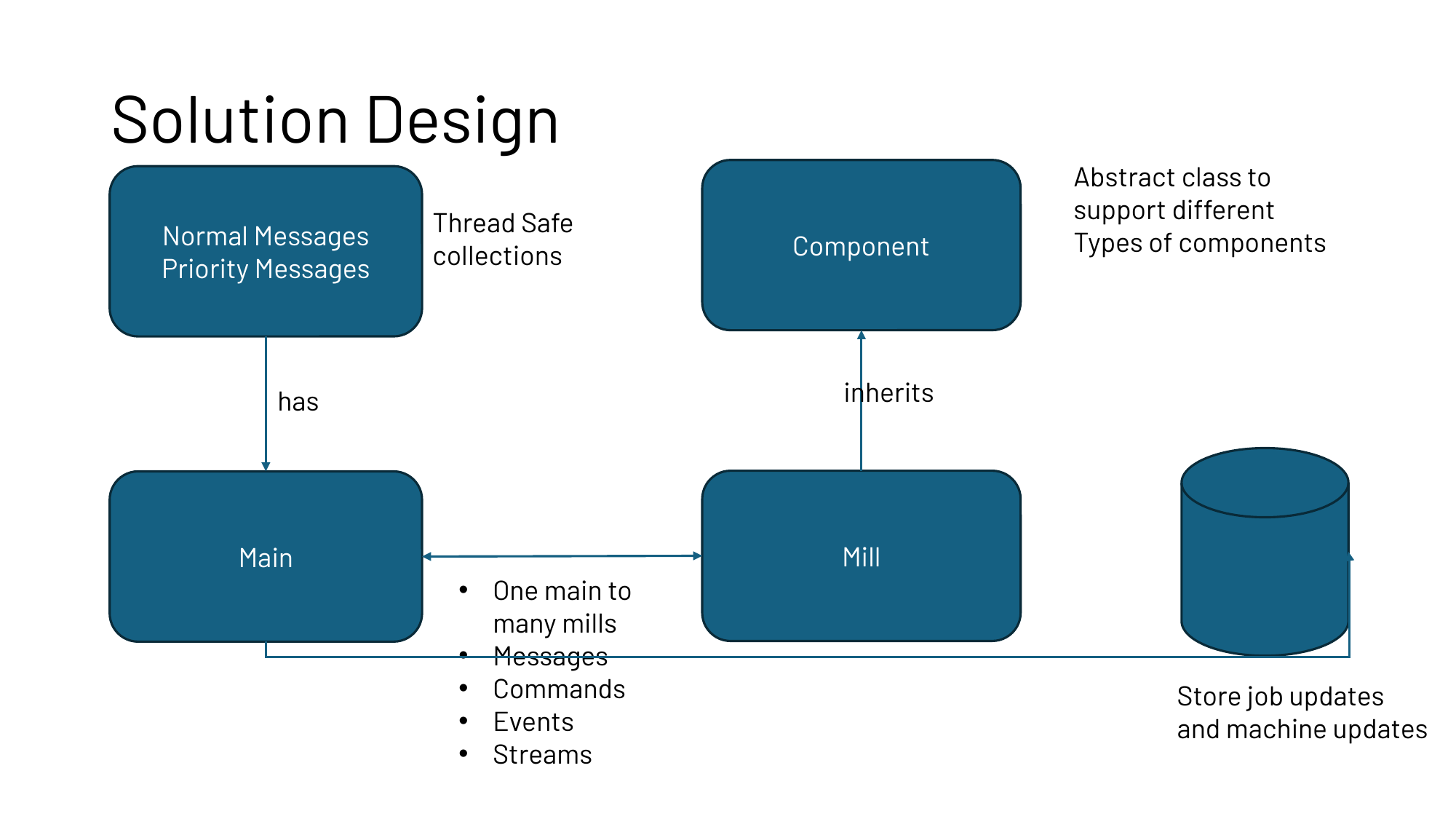

# Solution Design
Abstract class to
support different
Types of components
Component
Normal Messages
Priority Messages
Thread Safe
collections
inherits
has

Mill
Main
One main to many mills
Messages
Commands
Events
Streams
Store job updates
and machine updates